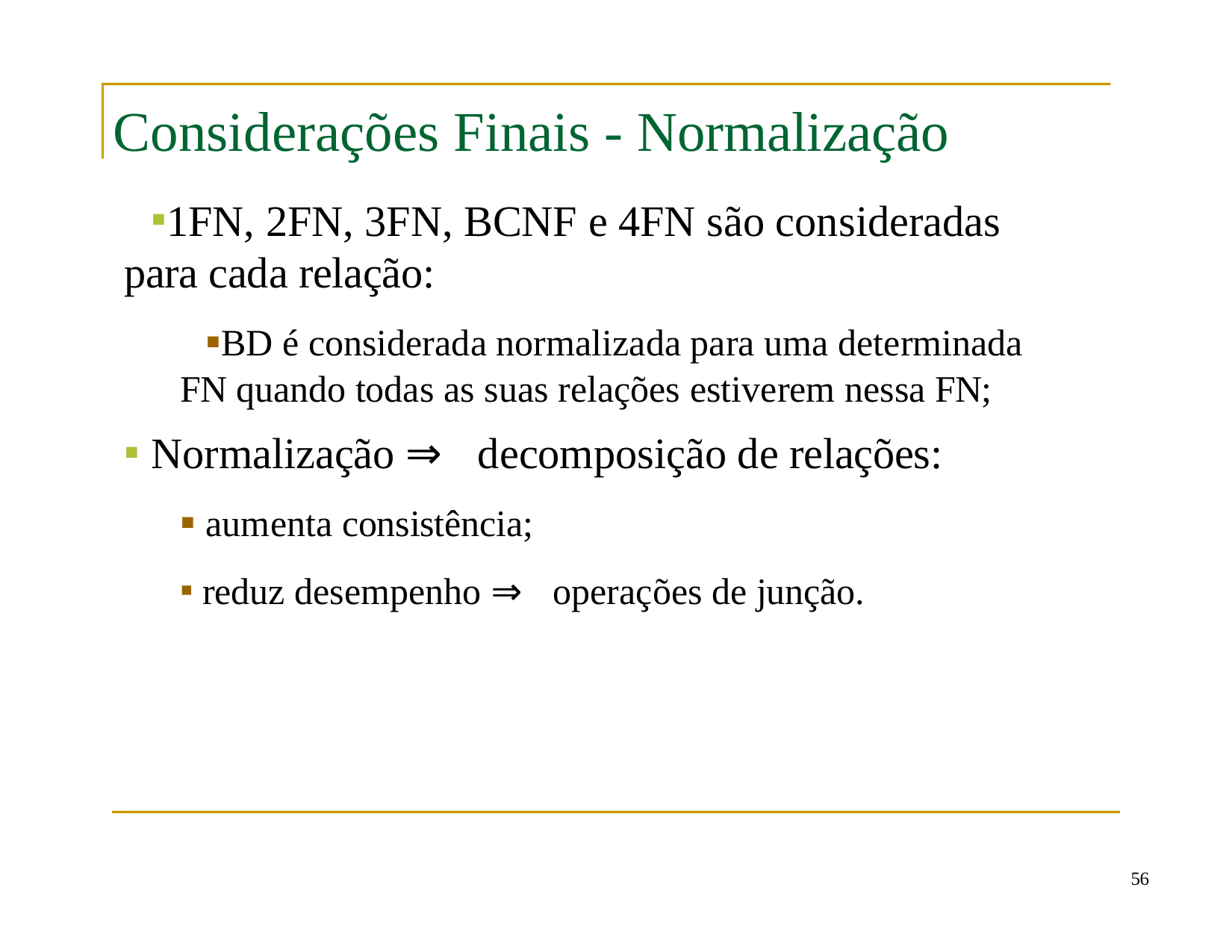

# Considerações Finais - Normalização
1FN, 2FN, 3FN, BCNF e 4FN são consideradas para cada relação:
BD é considerada normalizada para uma determinada FN quando todas as suas relações estiverem nessa FN;
Normalização ⇒ decomposição de relações:
aumenta consistência;
reduz desempenho ⇒ operações de junção.

56